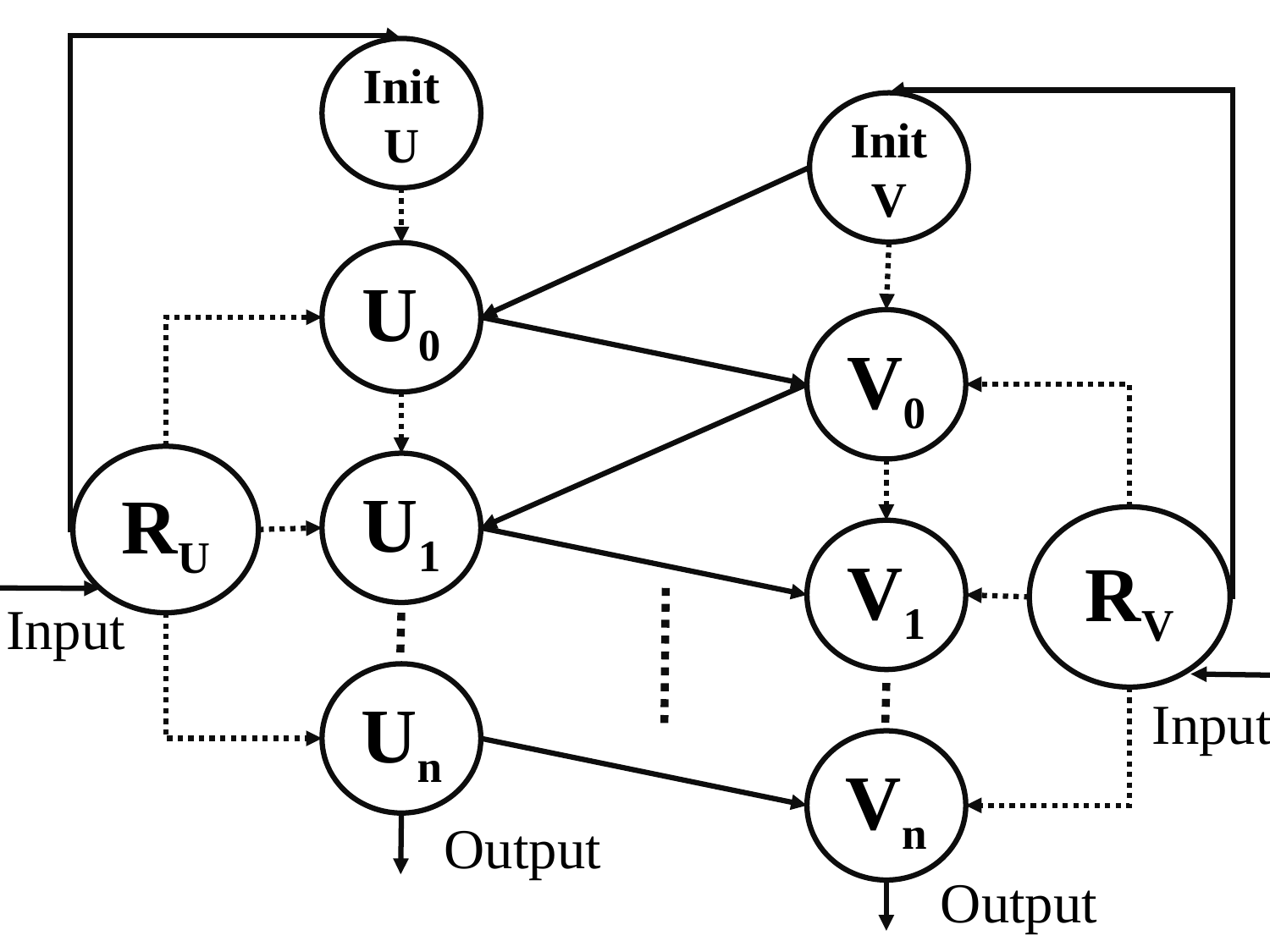

InitU
InitV
U0
V0
RU
U1
RV
V1
Input
Un
Input
Vn
Output
Output